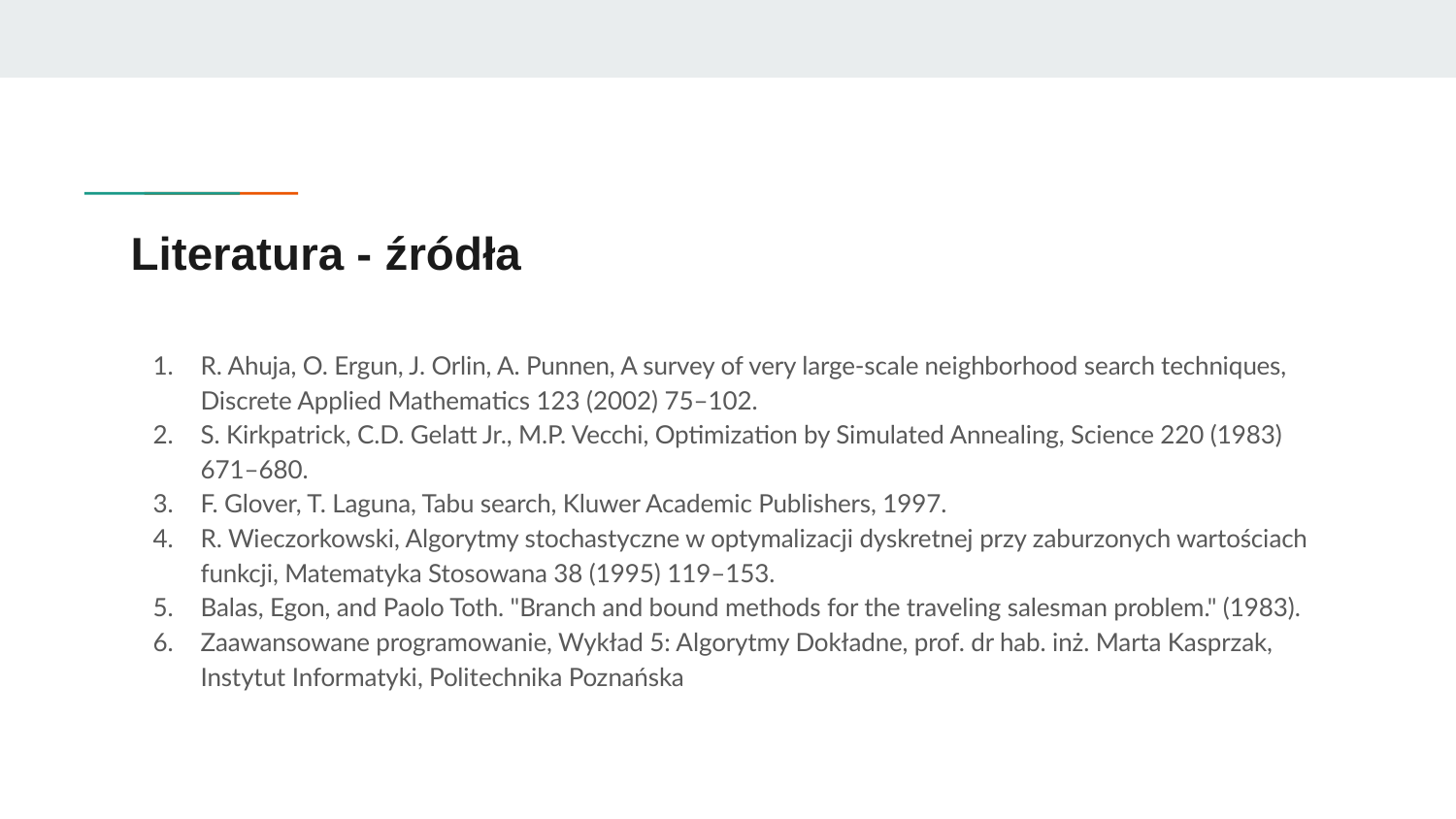

# Literatura - źródła
R. Ahuja, O. Ergun, J. Orlin, A. Punnen, A survey of very large-scale neighborhood search techniques, Discrete Applied Mathematics 123 (2002) 75–102.
S. Kirkpatrick, C.D. Gelatt Jr., M.P. Vecchi, Optimization by Simulated Annealing, Science 220 (1983) 671–680.
F. Glover, T. Laguna, Tabu search, Kluwer Academic Publishers, 1997.
R. Wieczorkowski, Algorytmy stochastyczne w optymalizacji dyskretnej przy zaburzonych wartościach funkcji, Matematyka Stosowana 38 (1995) 119–153.
Balas, Egon, and Paolo Toth. "Branch and bound methods for the traveling salesman problem." (1983).
Zaawansowane programowanie, Wykład 5: Algorytmy Dokładne, prof. dr hab. inż. Marta Kasprzak, Instytut Informatyki, Politechnika Poznańska